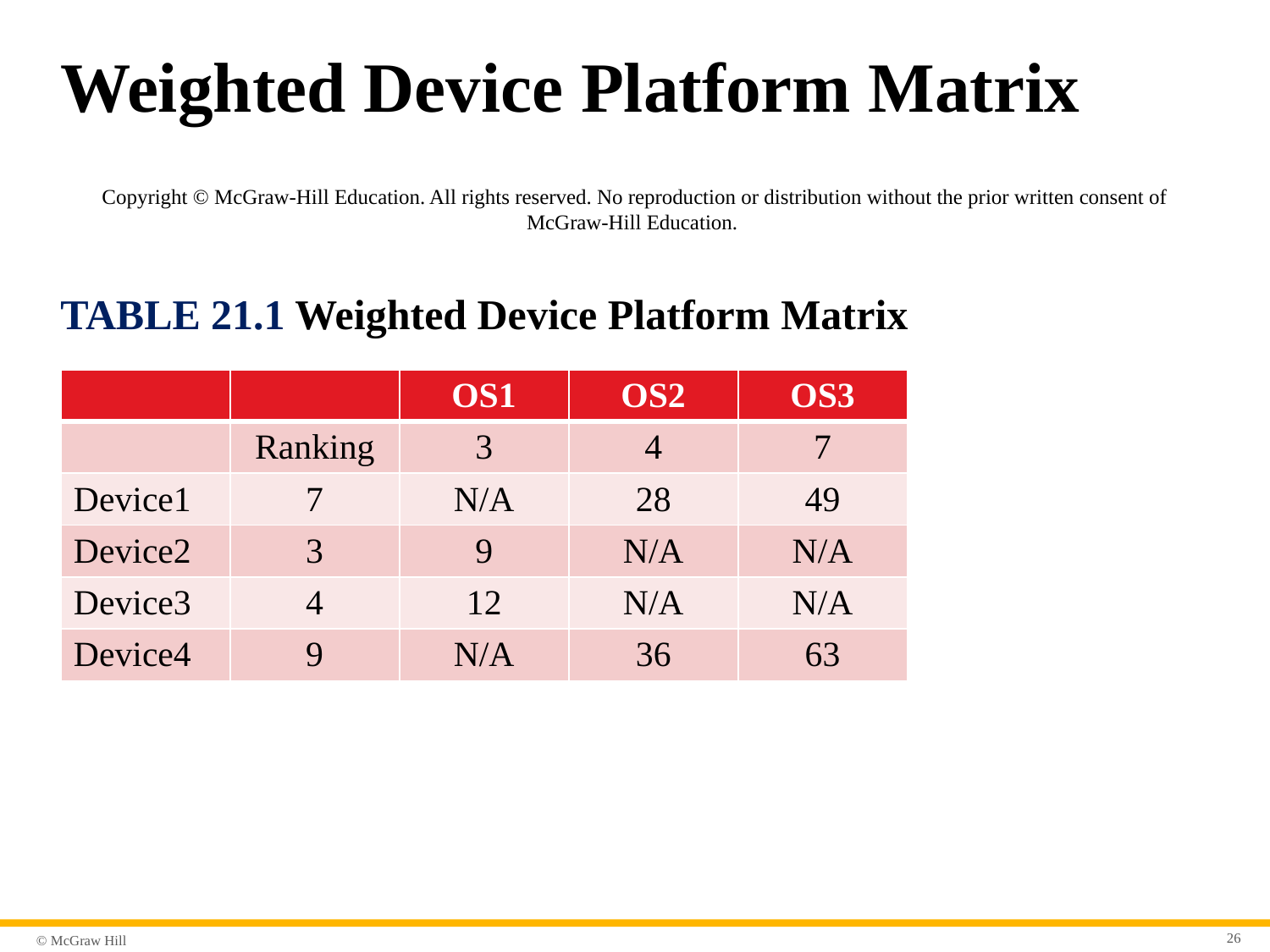

# Weighted Device Platform Matrix
Copyright © McGraw-Hill Education. All rights reserved. No reproduction or distribution without the prior written consent of McGraw-Hill Education.
TABLE 21.1 Weighted Device Platform Matrix
|  |  | OS1 | OS2 | OS3 |
| --- | --- | --- | --- | --- |
|  | Ranking | 3 | 4 | 7 |
| Device1 | 7 | N/A | 28 | 49 |
| Device2 | 3 | 9 | N/A | N/A |
| Device3 | 4 | 12 | N/A | N/A |
| Device4 | 9 | N/A | 36 | 63 |
26